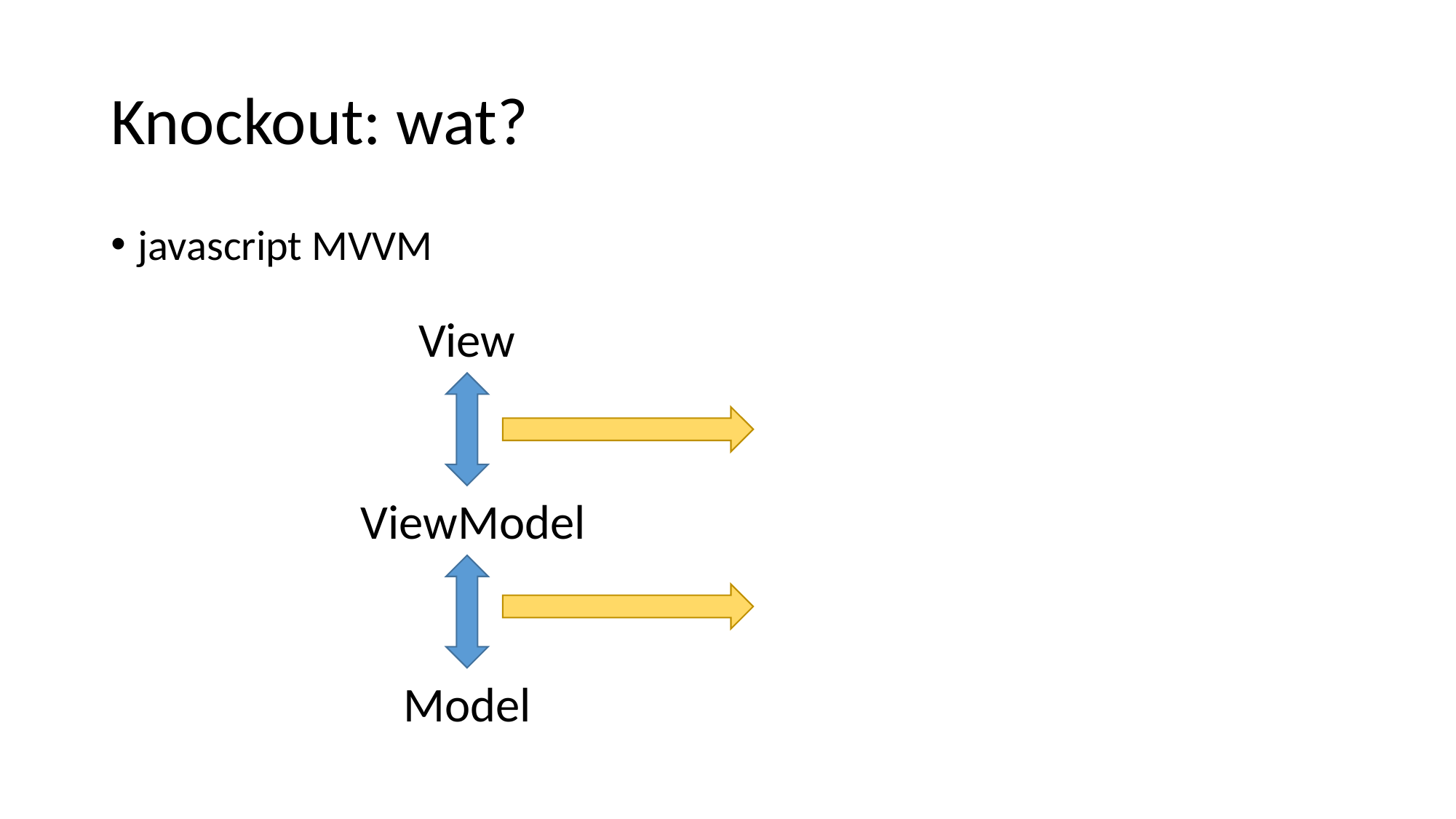

# Knockout: wat?
javascript MVVM

View

ViewModel

Model